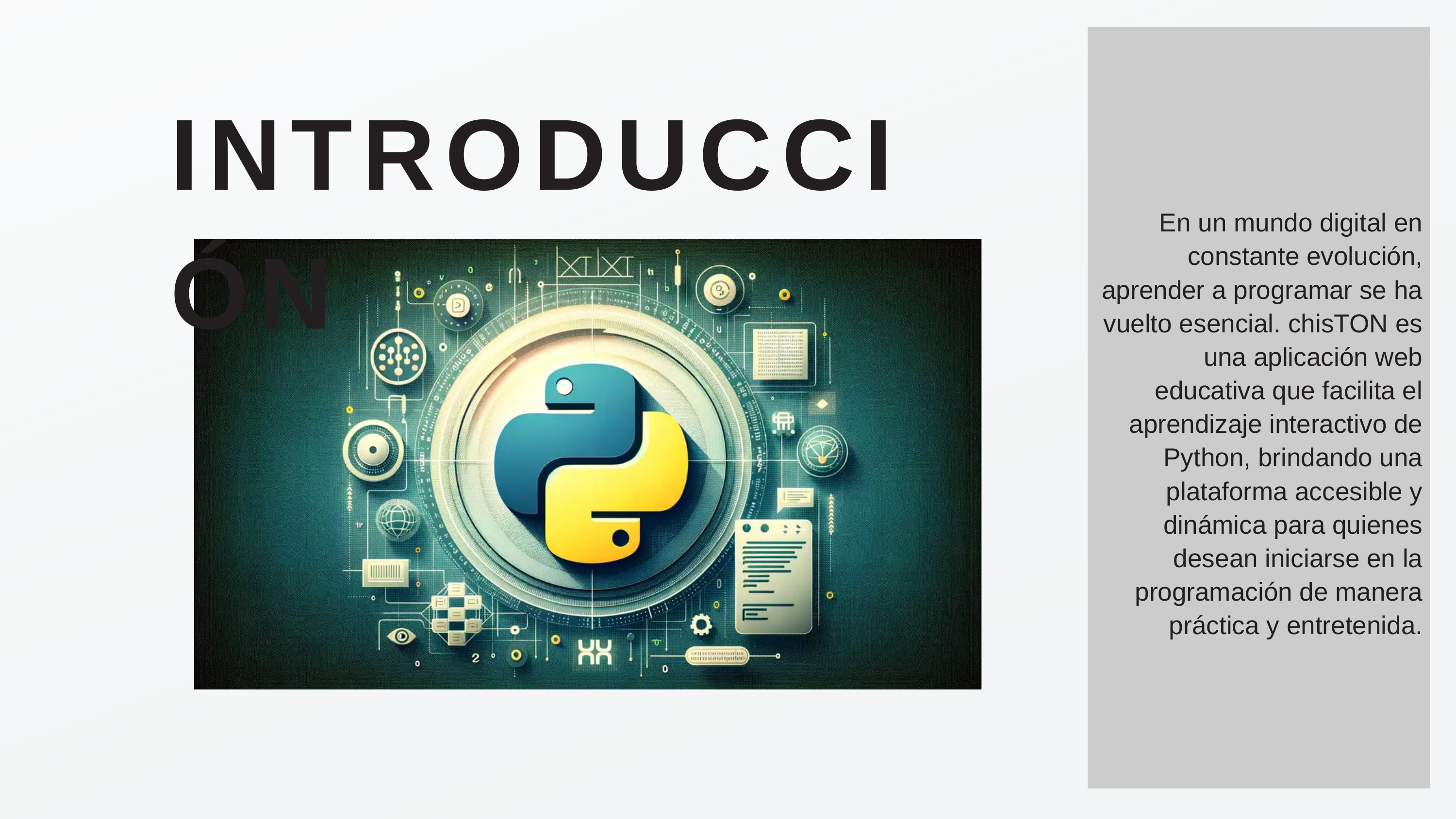

INTRODUCCIÓN
En un mundo digital en constante evolución, aprender a programar se ha vuelto esencial. chisTON es una aplicación web educativa que facilita el aprendizaje interactivo de Python, brindando una plataforma accesible y dinámica para quienes desean iniciarse en la programación de manera práctica y entretenida.